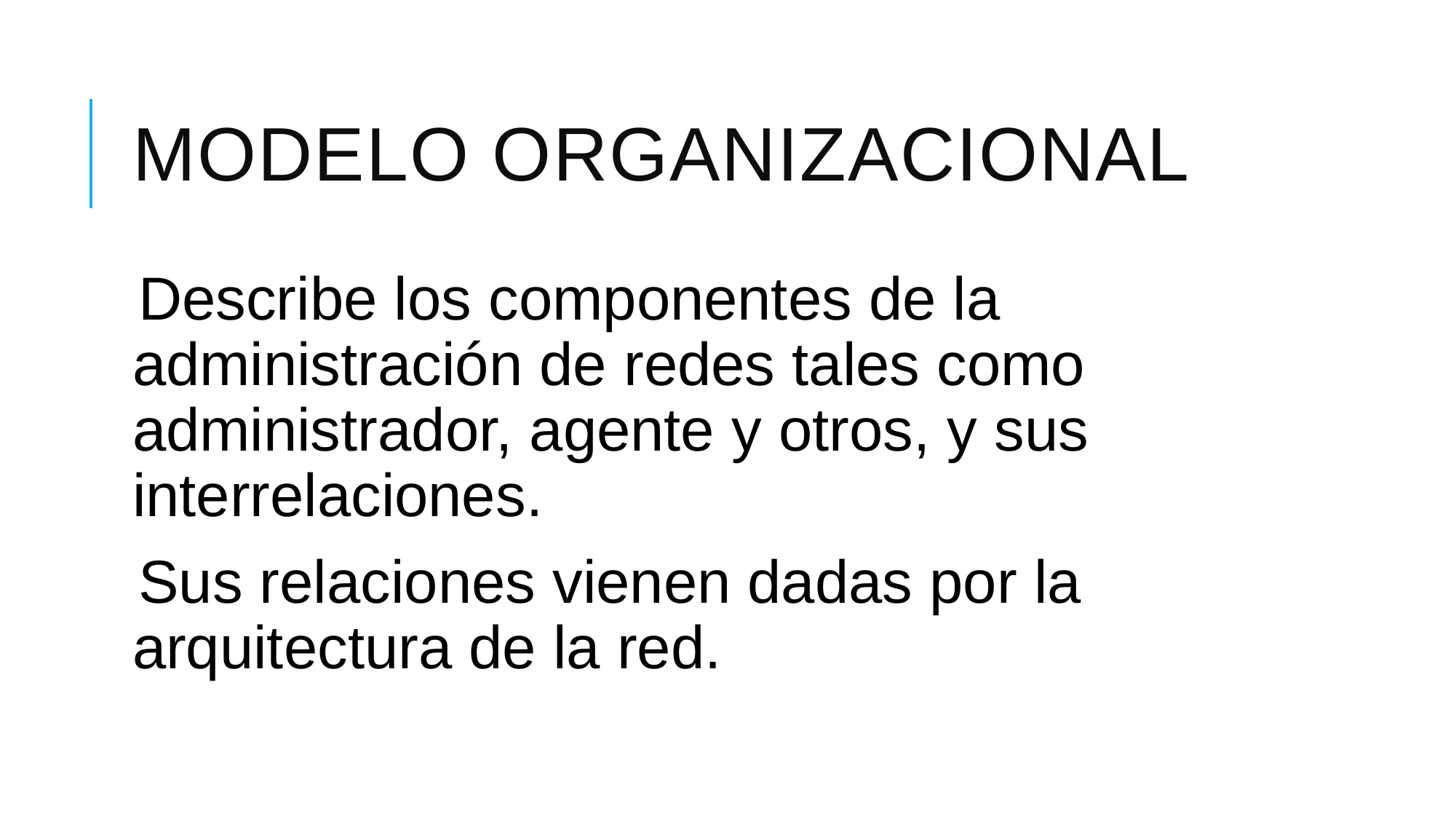

# modelo Organizacional
Describe los componentes de la administración de redes tales como administrador, agente y otros, y sus interrelaciones.
Sus relaciones vienen dadas por la arquitectura de la red.